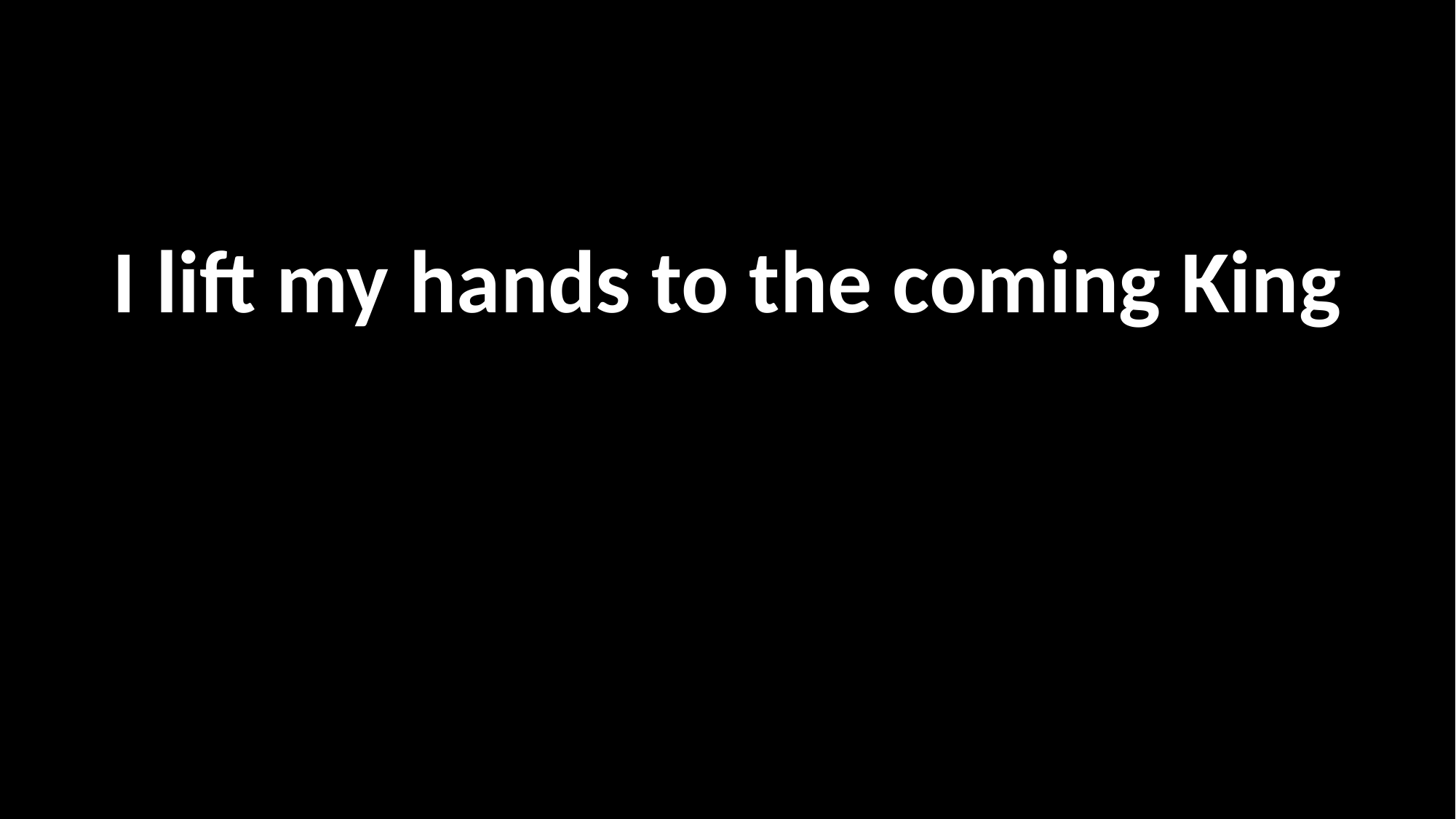

I lift my hands to the coming King